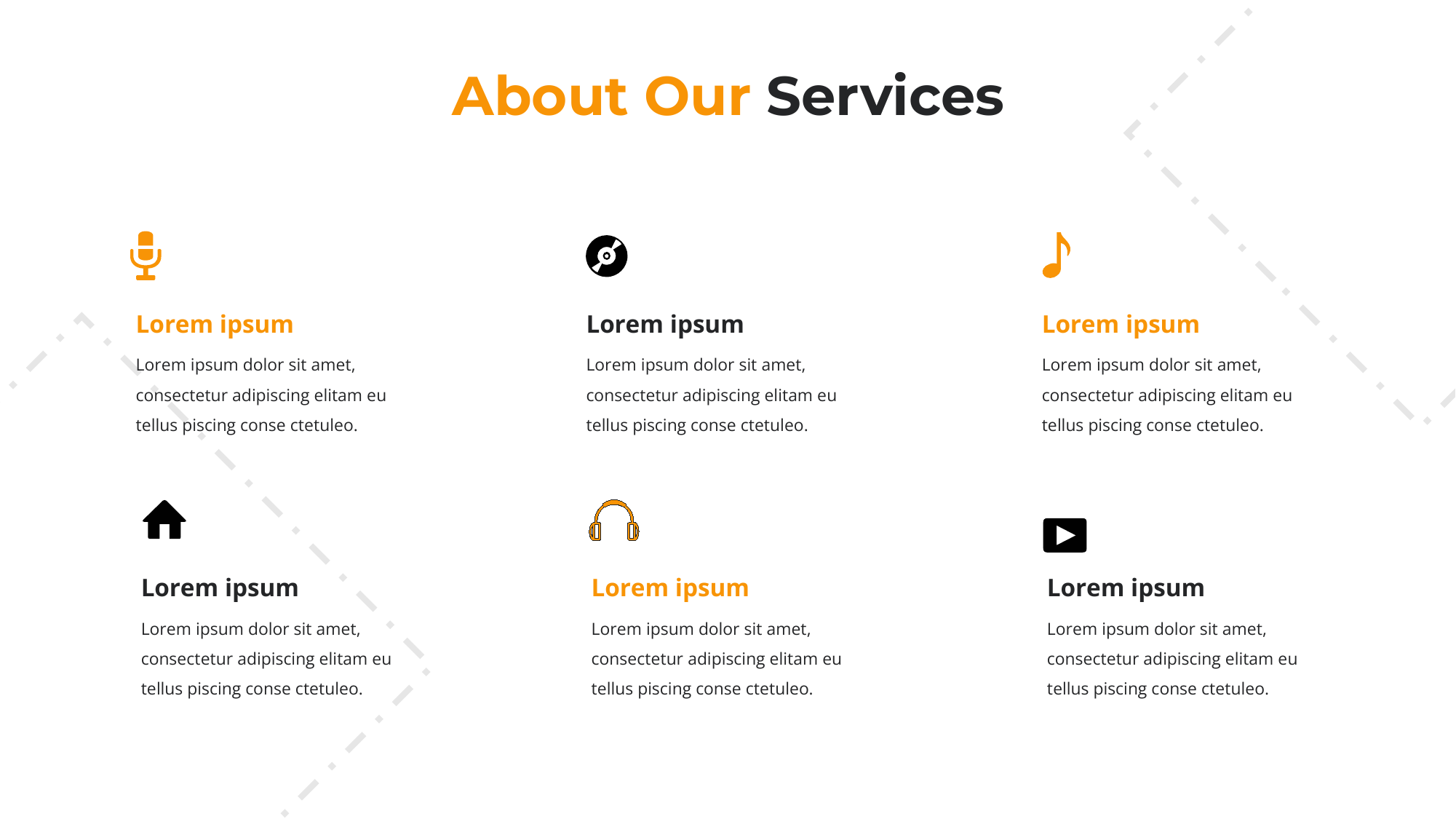

About Our Services

Lorem ipsum
Lorem ipsum dolor sit amet, consectetur adipiscing elitam eu tellus piscing conse ctetuleo.

Lorem ipsum
Lorem ipsum dolor sit amet, consectetur adipiscing elitam eu tellus piscing conse ctetuleo.

Lorem ipsum
Lorem ipsum dolor sit amet, consectetur adipiscing elitam eu tellus piscing conse ctetuleo.

Lorem ipsum
Lorem ipsum dolor sit amet, consectetur adipiscing elitam eu tellus piscing conse ctetuleo.

Lorem ipsum
Lorem ipsum dolor sit amet, consectetur adipiscing elitam eu tellus piscing conse ctetuleo.

Lorem ipsum
Lorem ipsum dolor sit amet, consectetur adipiscing elitam eu tellus piscing conse ctetuleo.